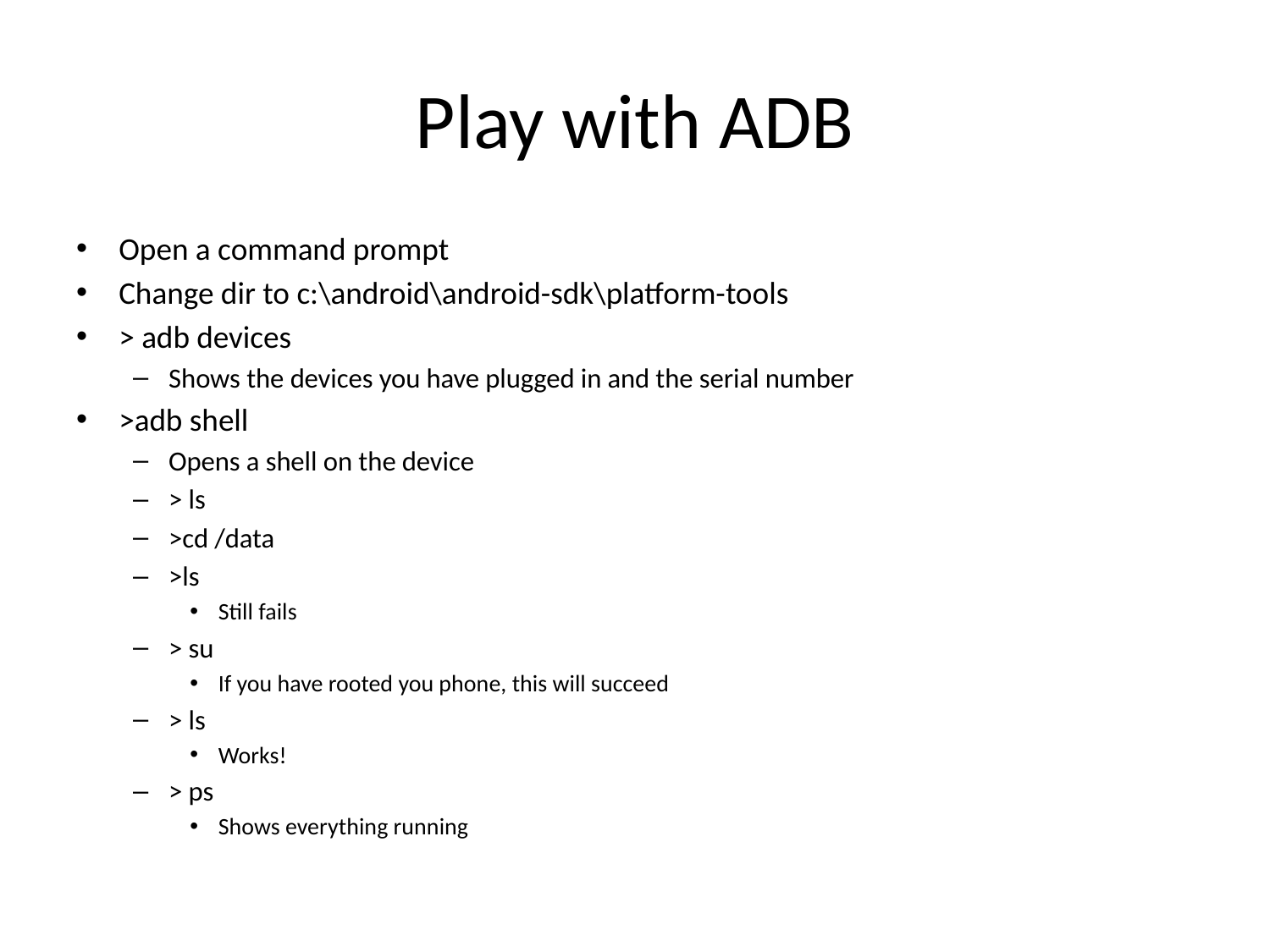

# Play with ADB
Open a command prompt
Change dir to c:\android\android-sdk\platform-tools
> adb devices
Shows the devices you have plugged in and the serial number
>adb shell
Opens a shell on the device
> ls
>cd /data
>ls
Still fails
> su
If you have rooted you phone, this will succeed
> ls
Works!
> ps
Shows everything running